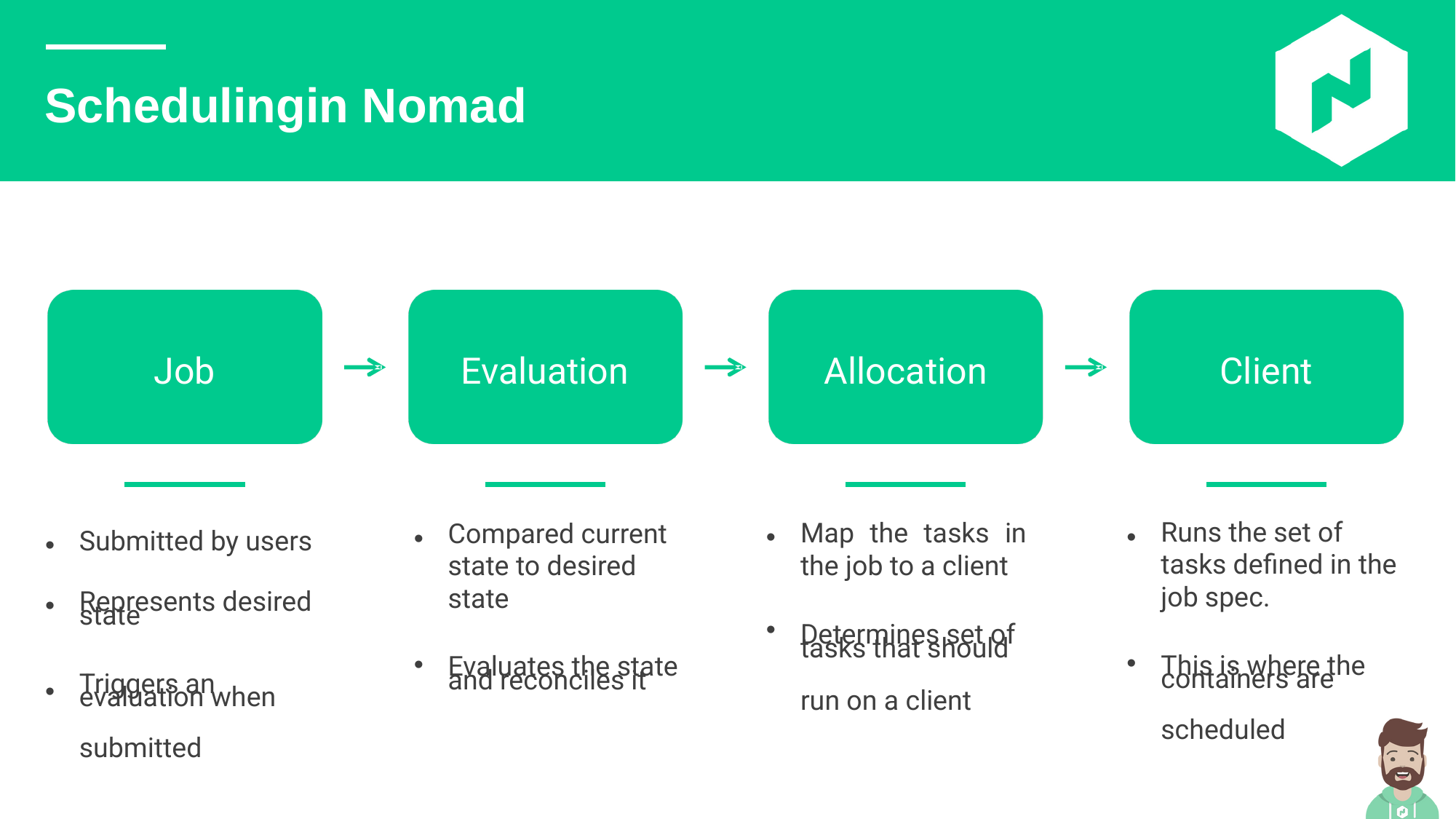

Schedulingin Nomad

Job
Evaluation
Allocation
Client

Submitted by users Represents desired
state
Triggers an
evaluation when
submitted
• •
•
•
Map the tasks in the job to a client
Determines set of
tasks that should
run on a client
Runs the set of tasks defined in the job spec.
This is where the
containers are
scheduled
•
Compared current state to desired state
Evaluates the state
and reconciles it
•
•
•
•